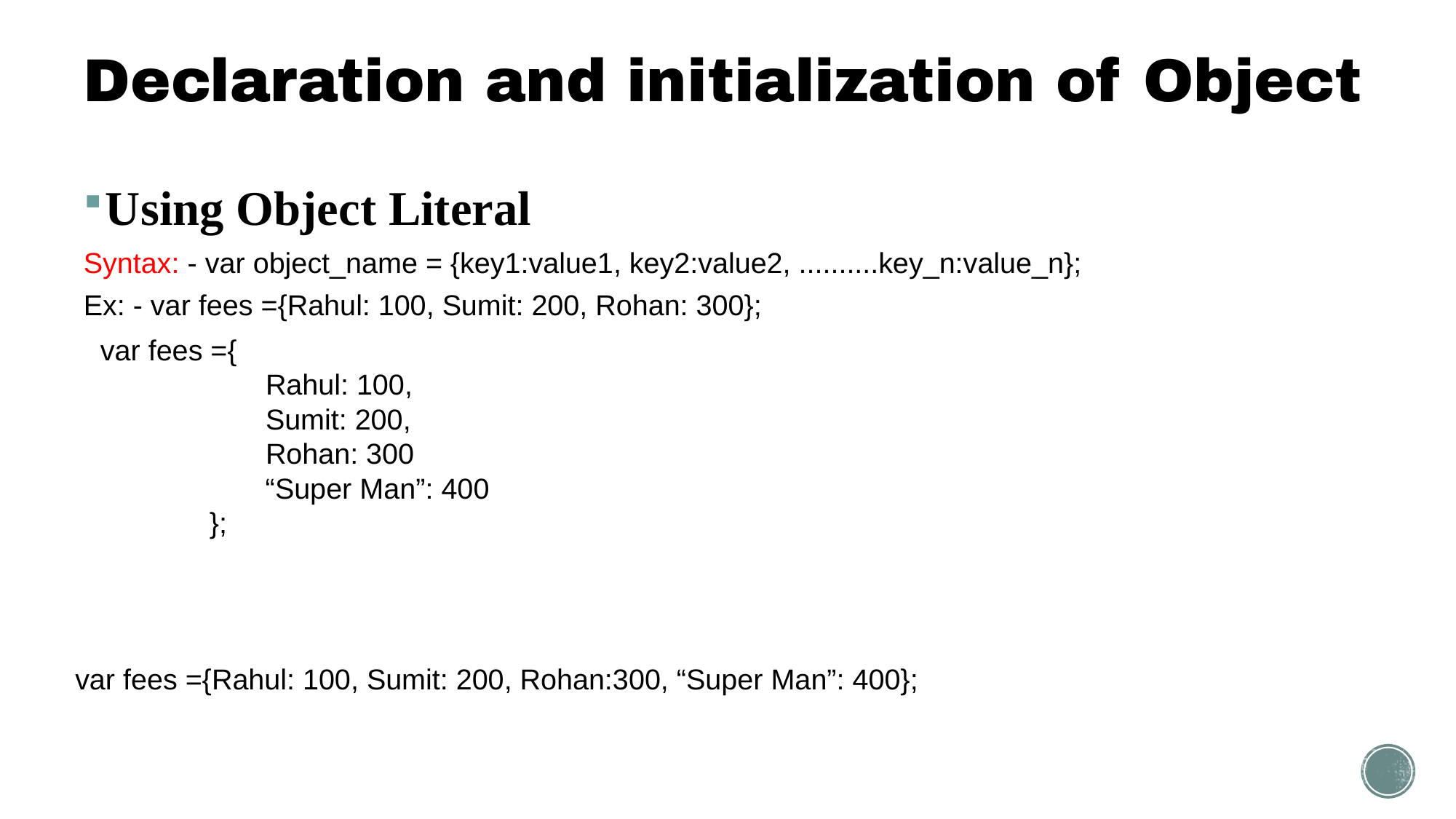

# Declaration and initialization of Object
Using Object Literal
Syntax: - var object_name = {key1:value1, key2:value2, ..........key_n:value_n};
Ex: - var fees ={Rahul: 100, Sumit: 200, Rohan: 300};
var fees ={
	       Rahul: 100,
	       Sumit: 200,
 	       Rohan: 300
	       “Super Man”: 400
	};
var fees ={Rahul: 100, Sumit: 200, Rohan:300, “Super Man”: 400};